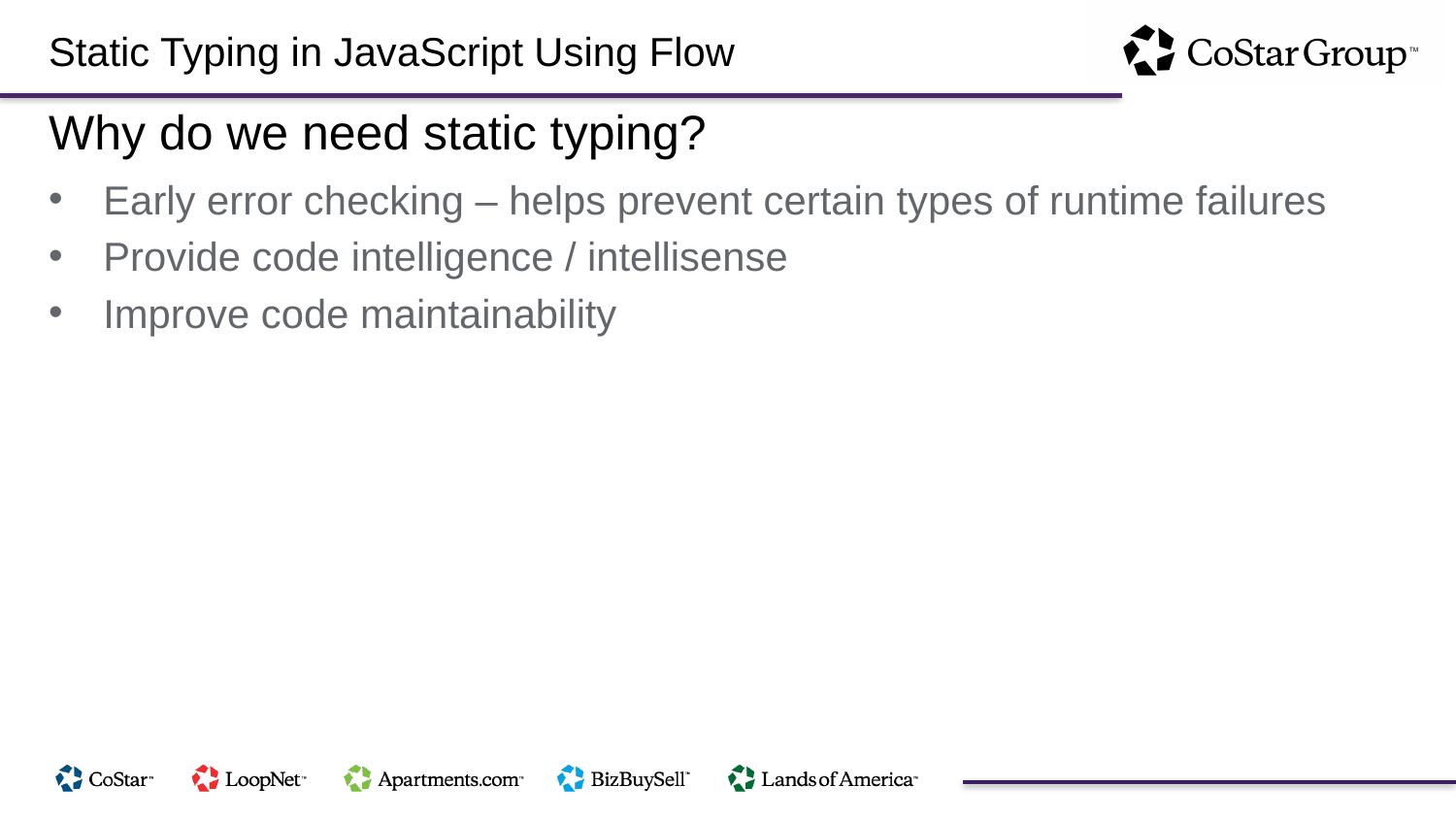

Static Typing in JavaScript Using Flow
Why do we need static typing?
Early error checking – helps prevent certain types of runtime failures
Provide code intelligence / intellisense
Improve code maintainability